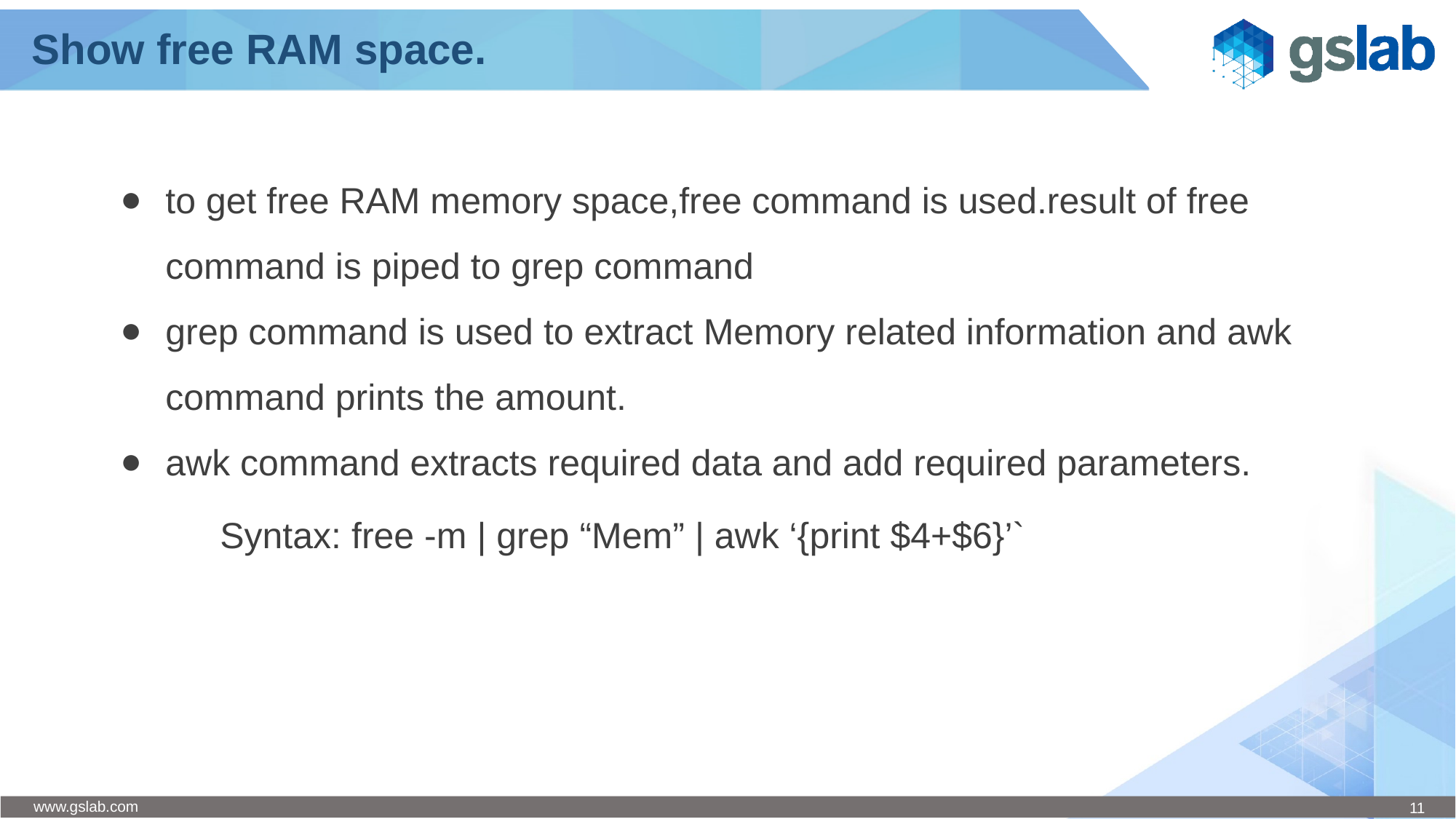

# Show free RAM space.
to get free RAM memory space,free command is used.result of free command is piped to grep command
grep command is used to extract Memory related information and awk command prints the amount.
awk command extracts required data and add required parameters.
	Syntax: free -m | grep “Mem” | awk ‘{print $4+$6}’`